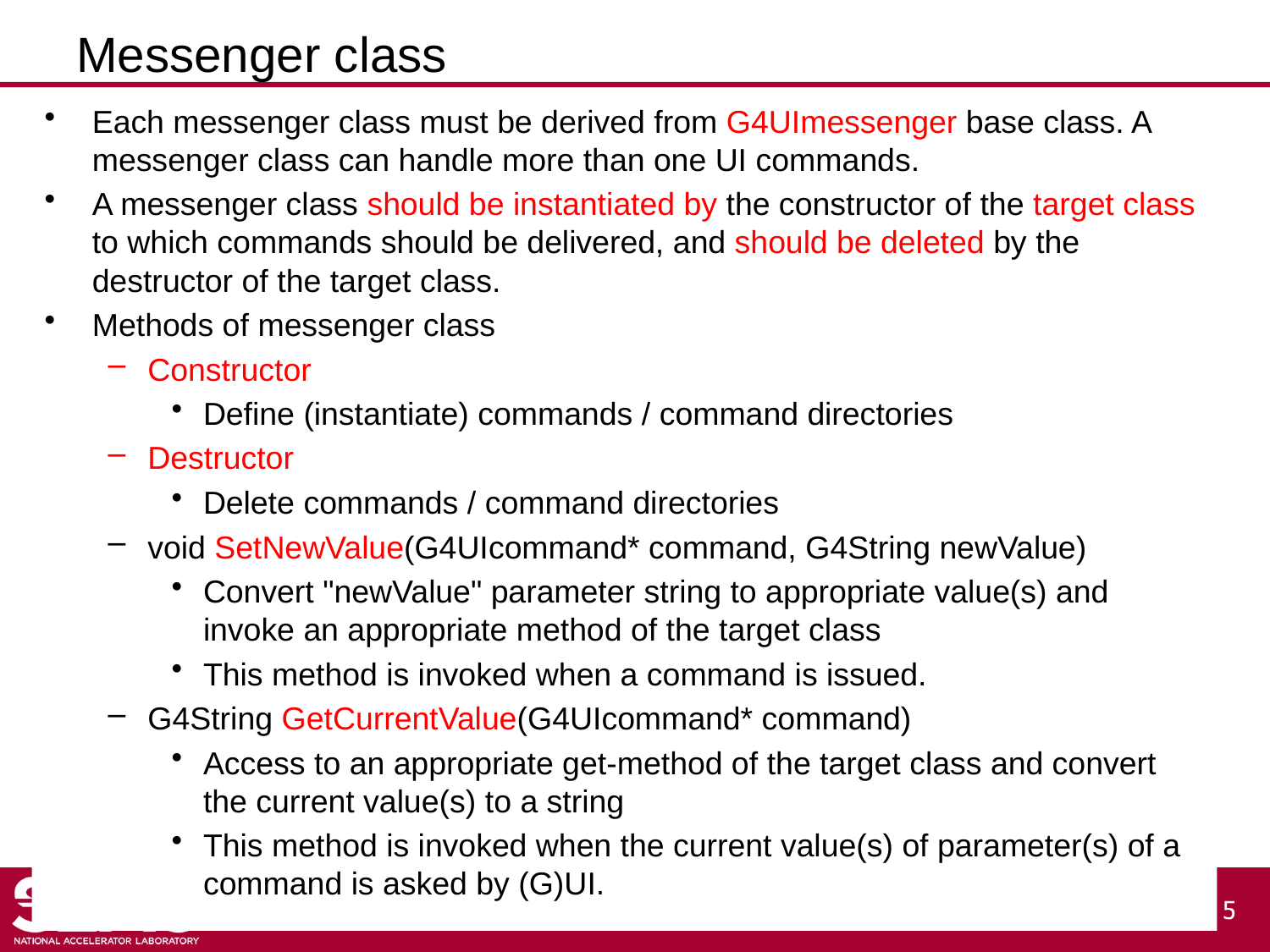

# Messenger class
Each messenger class must be derived from G4UImessenger base class. A messenger class can handle more than one UI commands.
A messenger class should be instantiated by the constructor of the target class to which commands should be delivered, and should be deleted by the destructor of the target class.
Methods of messenger class
Constructor
Define (instantiate) commands / command directories
Destructor
Delete commands / command directories
void SetNewValue(G4UIcommand* command, G4String newValue)
Convert "newValue" parameter string to appropriate value(s) and invoke an appropriate method of the target class
This method is invoked when a command is issued.
G4String GetCurrentValue(G4UIcommand* command)
Access to an appropriate get-method of the target class and convert the current value(s) to a string
This method is invoked when the current value(s) of parameter(s) of a command is asked by (G)UI.
UserInterface II - M.Asai (SLAC)
5